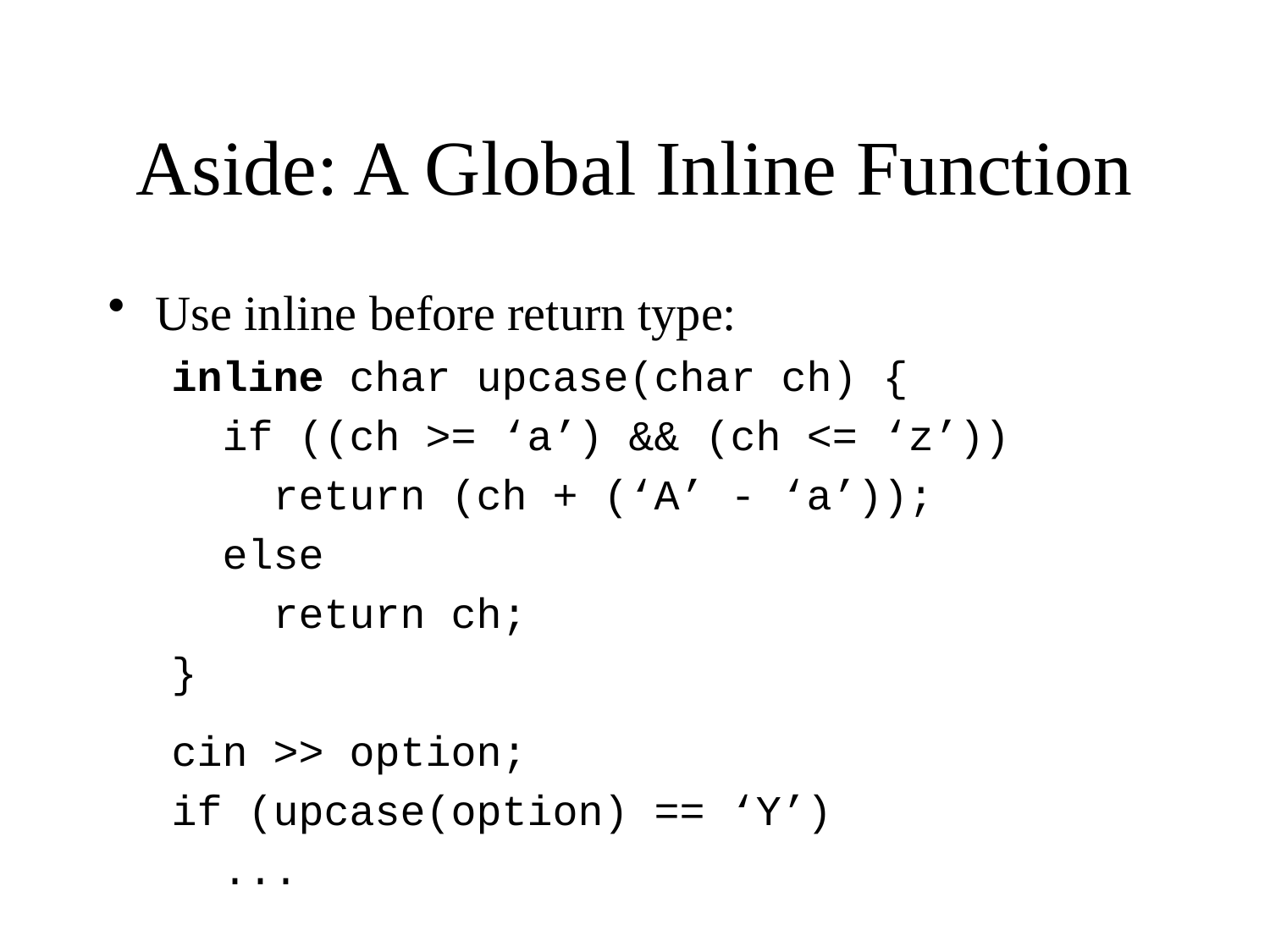

# Aside: A Global Inline Function
Use inline before return type:
inline char upcase(char ch) {
  if ((ch >= ‘a’) && (ch <= ‘z’))
    return (ch + (‘A’ - ‘a’));
  else
    return ch;
}

cin >> option;
if (upcase(option) == ‘Y’)
  ...